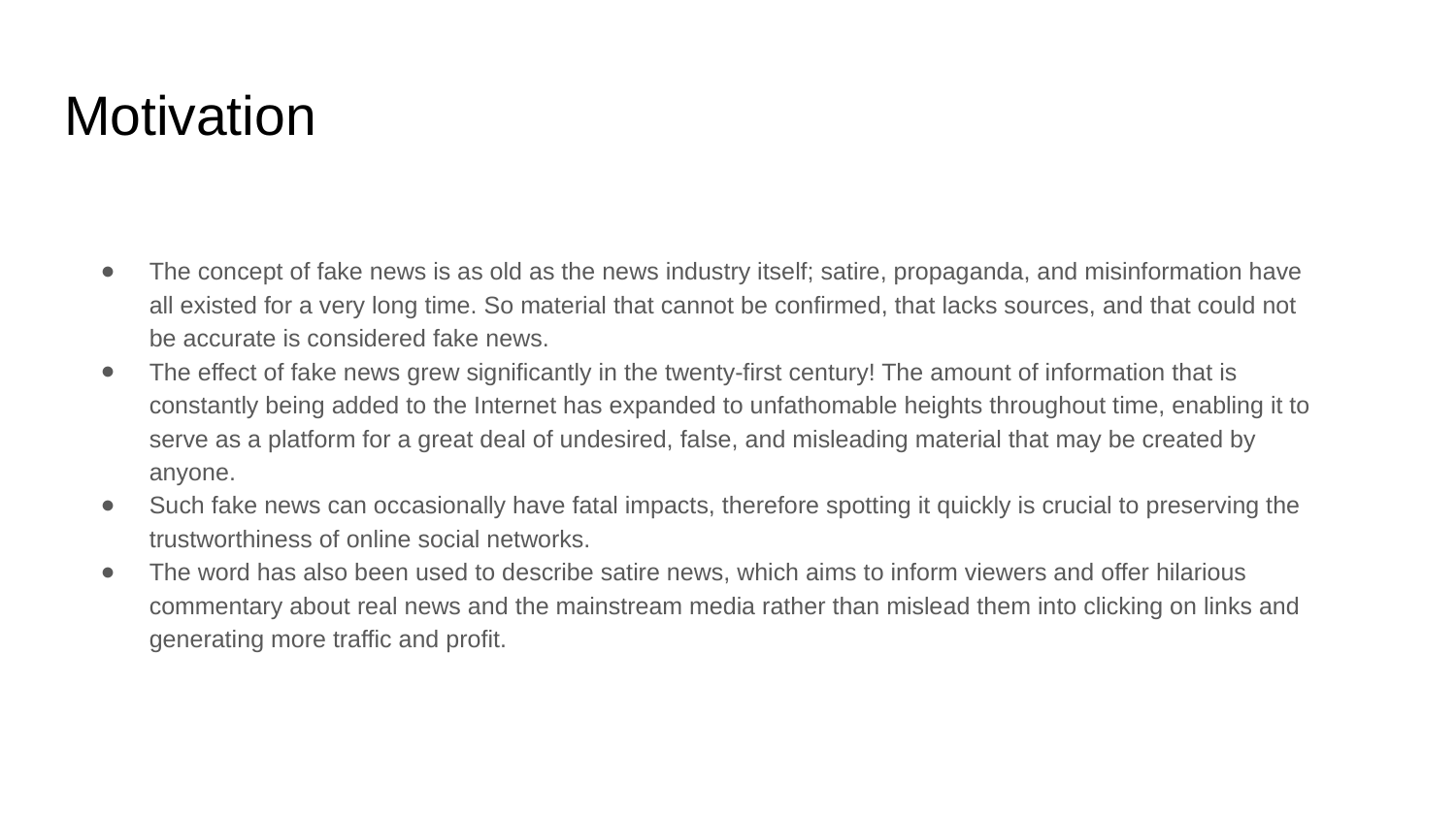

# Motivation
The concept of fake news is as old as the news industry itself; satire, propaganda, and misinformation have all existed for a very long time. So material that cannot be confirmed, that lacks sources, and that could not be accurate is considered fake news.
The effect of fake news grew significantly in the twenty-first century! The amount of information that is constantly being added to the Internet has expanded to unfathomable heights throughout time, enabling it to serve as a platform for a great deal of undesired, false, and misleading material that may be created by anyone.
Such fake news can occasionally have fatal impacts, therefore spotting it quickly is crucial to preserving the trustworthiness of online social networks.
The word has also been used to describe satire news, which aims to inform viewers and offer hilarious commentary about real news and the mainstream media rather than mislead them into clicking on links and generating more traffic and profit.